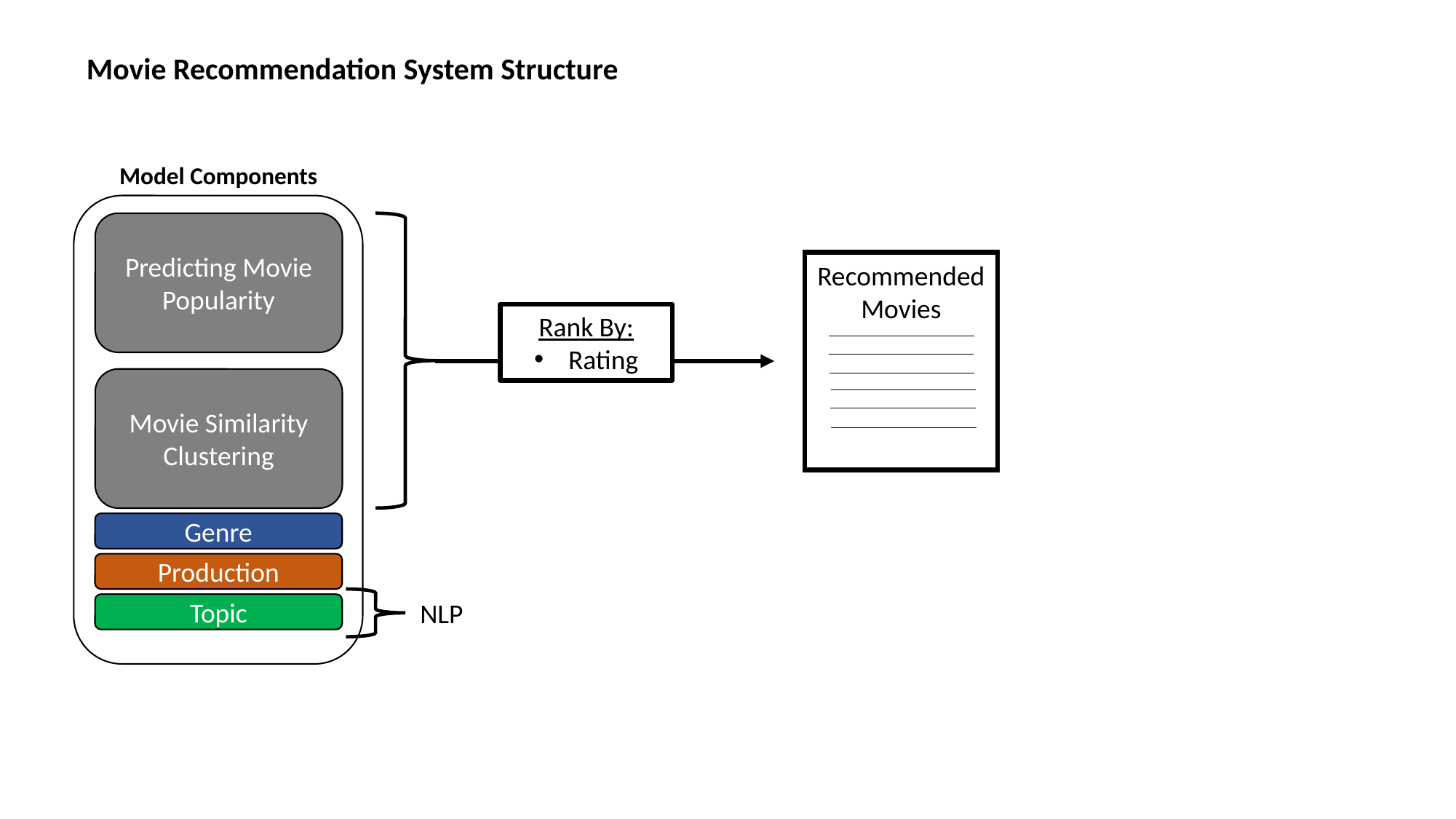

Movie Recommendation System Structure
Model Components

Predicting Movie Popularity

Recommended Movies
Rank By:
Rating
Movie Similarity Clustering
Genre
Production

NLP
Topic